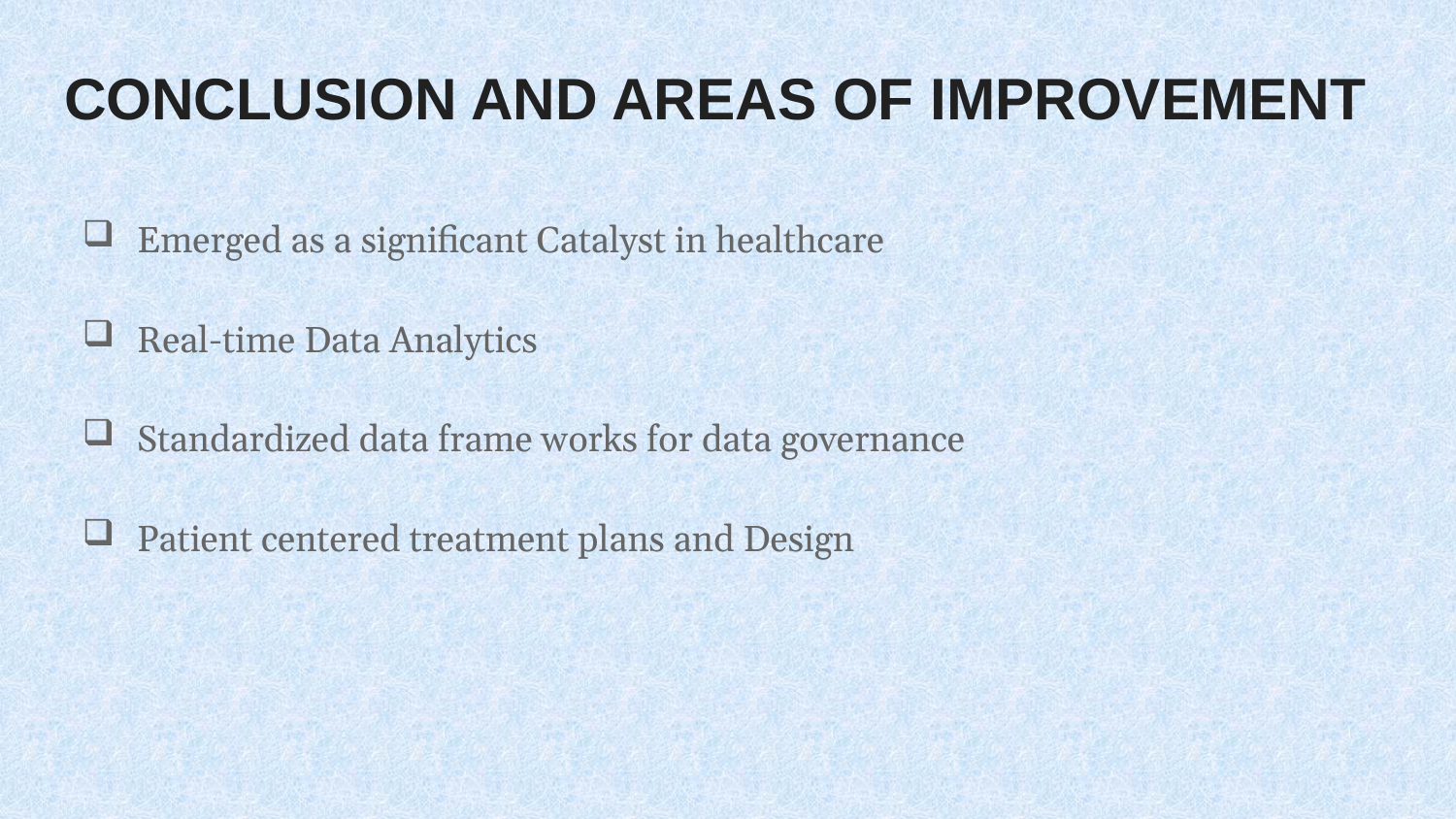

# CONCLUSION AND AREAS OF IMPROVEMENT
Emerged as a significant Catalyst in healthcare

Real-time Data Analytics

Standardized data frame works for data governance

Patient centered treatment plans and Design